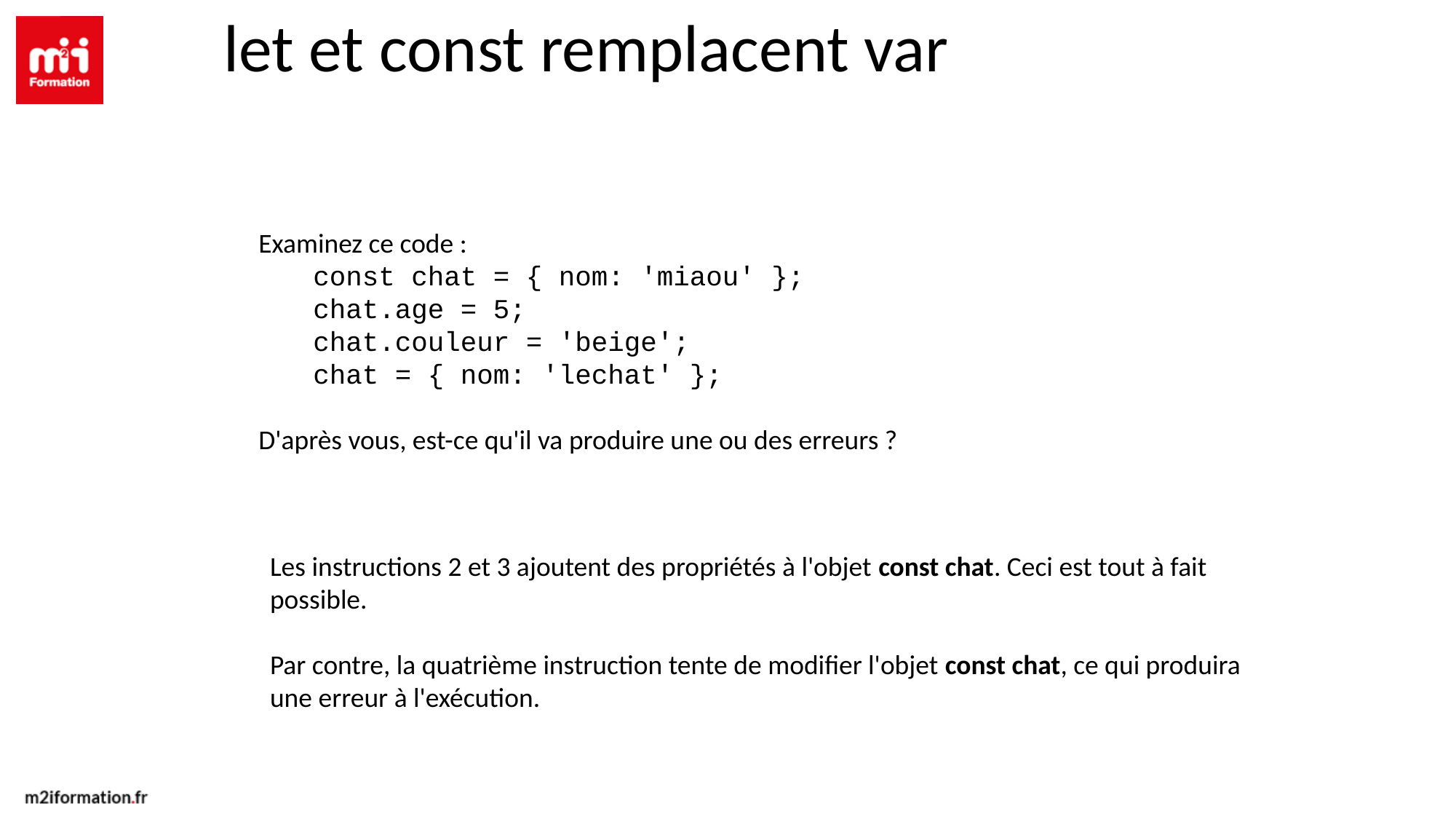

let et const remplacent var
Examinez ce code :
const chat = { nom: 'miaou' };
chat.age = 5;
chat.couleur = 'beige';
chat = { nom: 'lechat' };

D'après vous, est-ce qu'il va produire une ou des erreurs ?
Les instructions 2 et 3 ajoutent des propriétés à l'objet const chat. Ceci est tout à fait possible.

Par contre, la quatrième instruction tente de modifier l'objet const chat, ce qui produira une erreur à l'exécution.